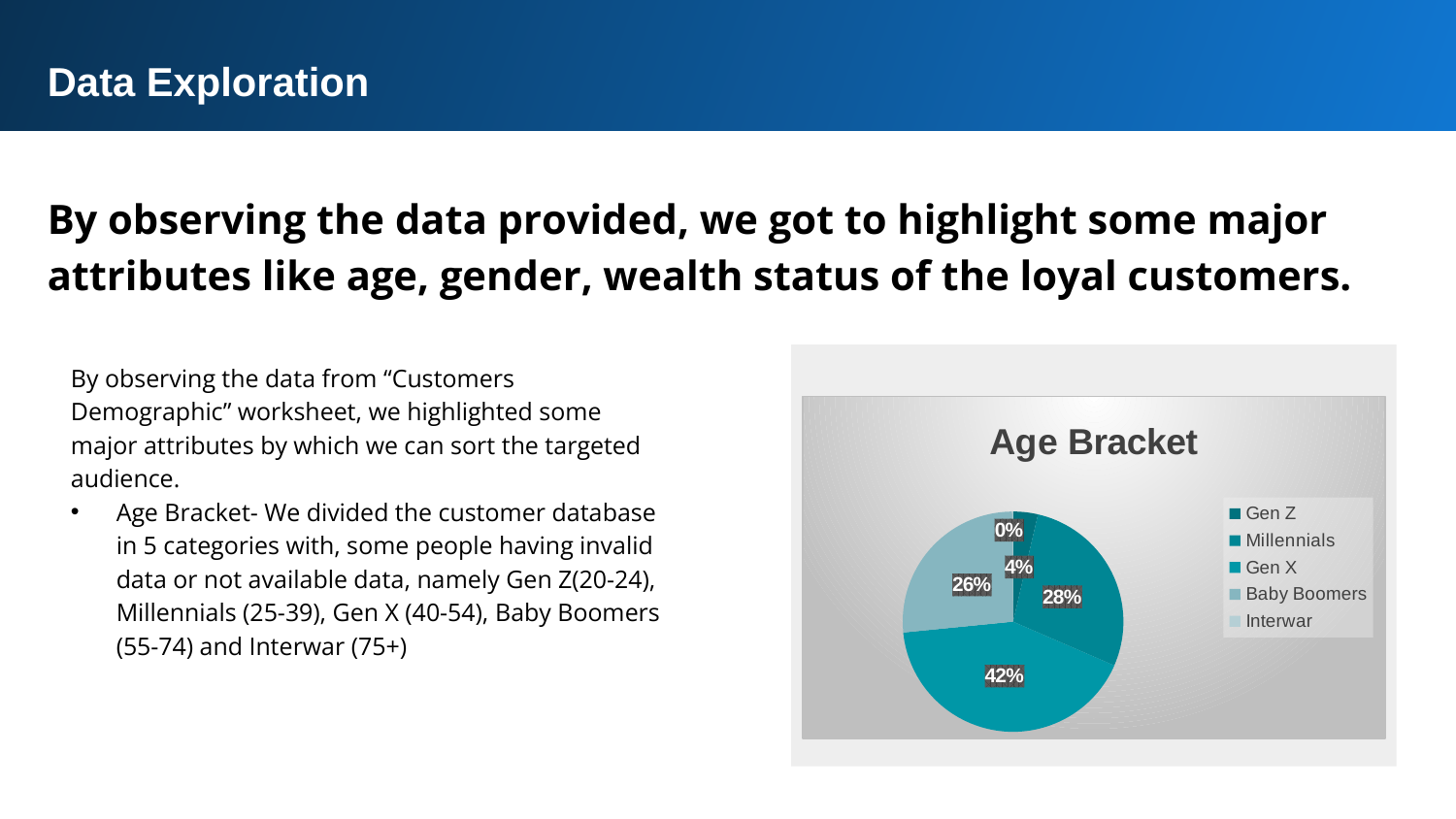

Data Exploration
By observing the data provided, we got to highlight some major attributes like age, gender, wealth status of the loyal customers.
By observing the data from “Customers Demographic” worksheet, we highlighted some major attributes by which we can sort the targeted audience.
Age Bracket- We divided the customer database in 5 categories with, some people having invalid data or not available data, namely Gen Z(20-24), Millennials (25-39), Gen X (40-54), Baby Boomers (55-74) and Interwar (75+)

### Chart: Age Bracket

| Category |  |
|---|---|
| Gen Z | 142.0 |
| Millennials | 1091.0 |
| Gen X | 1639.0 |
| Baby Boomers | 1035.0 |
| Interwar | 5.0 |